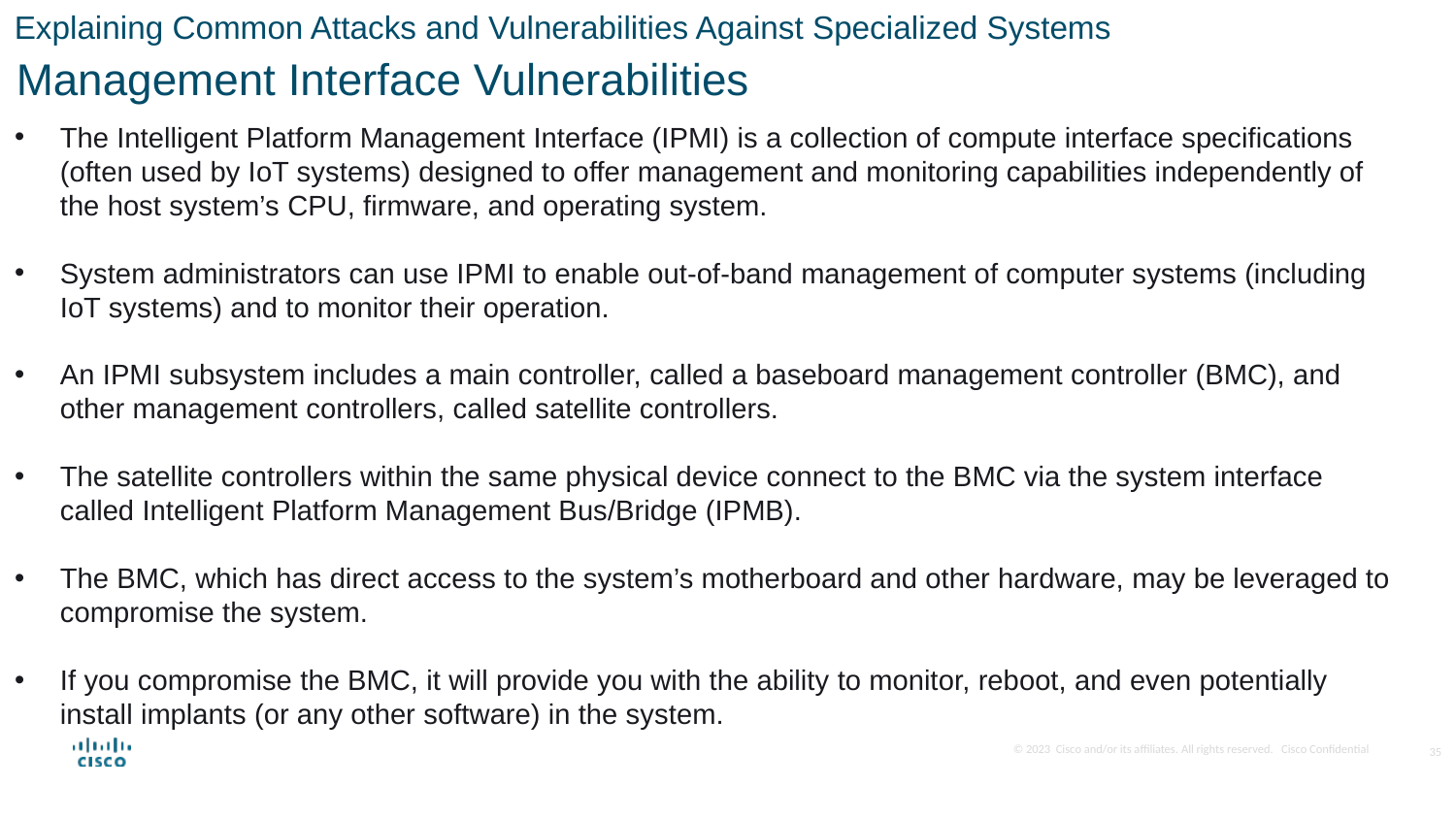

Explaining Common Attacks and Vulnerabilities Against Specialized Systems
Management Interface Vulnerabilities
The Intelligent Platform Management Interface (IPMI) is a collection of compute interface specifications (often used by IoT systems) designed to offer management and monitoring capabilities independently of the host system’s CPU, firmware, and operating system.

System administrators can use IPMI to enable out-of-band management of computer systems (including IoT systems) and to monitor their operation.

An IPMI subsystem includes a main controller, called a baseboard management controller (BMC), and other management controllers, called satellite controllers.

The satellite controllers within the same physical device connect to the BMC via the system interface called Intelligent Platform Management Bus/Bridge (IPMB).

The BMC, which has direct access to the system’s motherboard and other hardware, may be leveraged to compromise the system.

If you compromise the BMC, it will provide you with the ability to monitor, reboot, and even potentially install implants (or any other software) in the system.
35